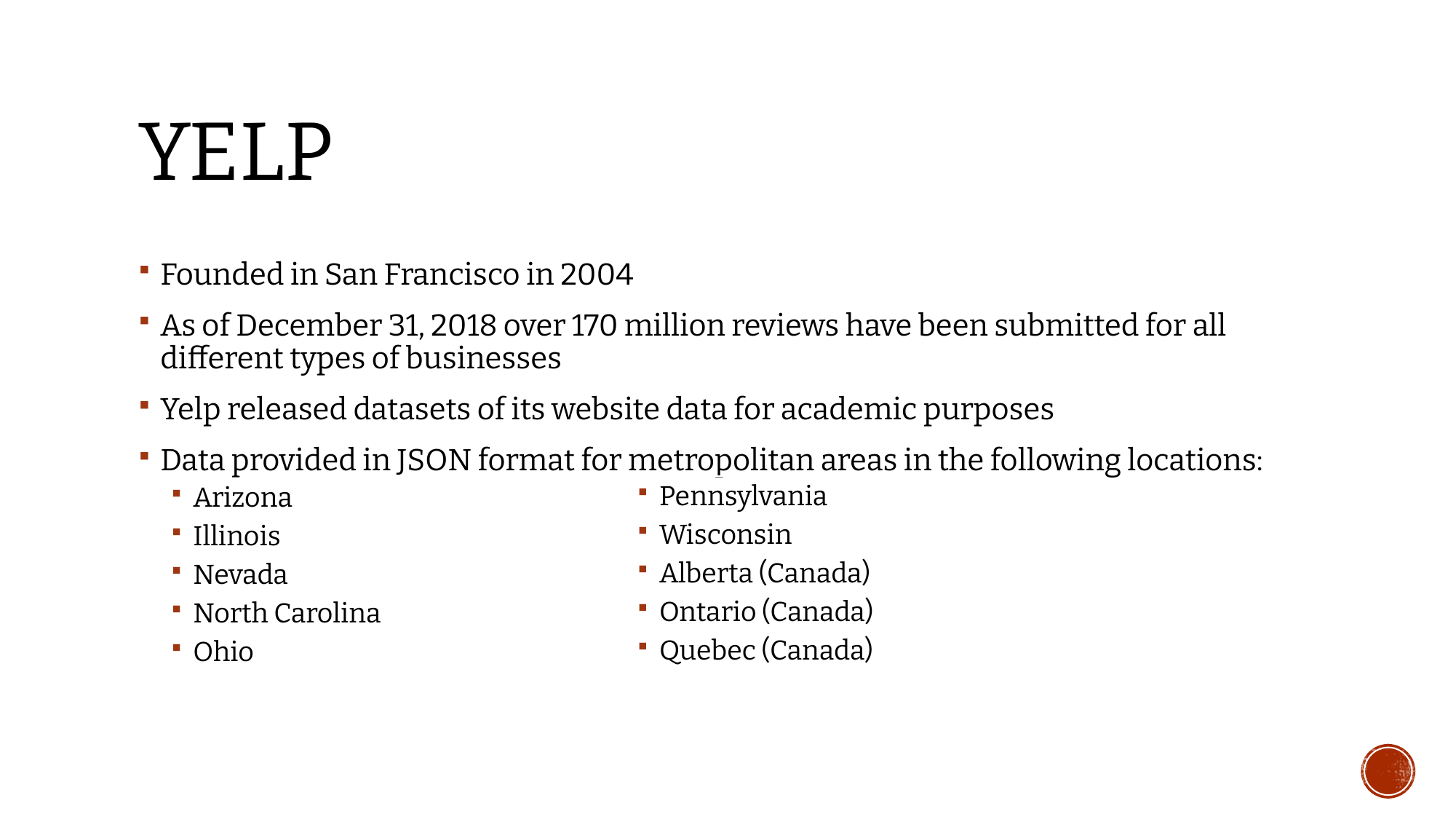

# YELP
Founded in San Francisco in 2004
As of December 31, 2018 over 170 million reviews have been submitted for all different types of businesses
Yelp released datasets of its website data for academic purposes
Data provided in JSON format for metropolitan areas in the following locations:
Arizona
Illinois
Nevada
North Carolina
Ohio
| Pennsylvania Wisconsin Alberta (Canada) Ontario (Canada) Quebec (Canada) |
| --- |